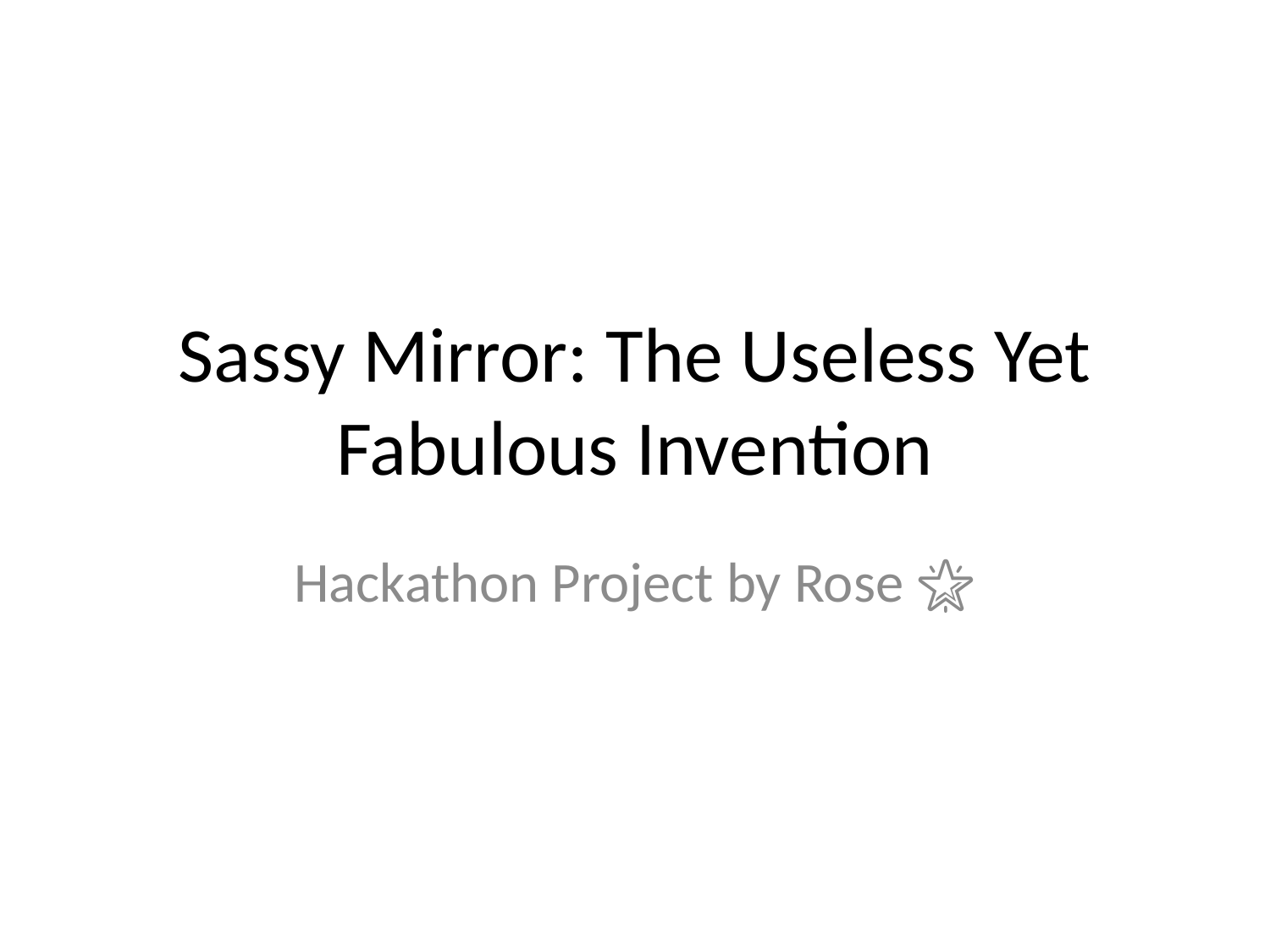

# Sassy Mirror: The Useless Yet Fabulous Invention
Hackathon Project by Rose 🌟